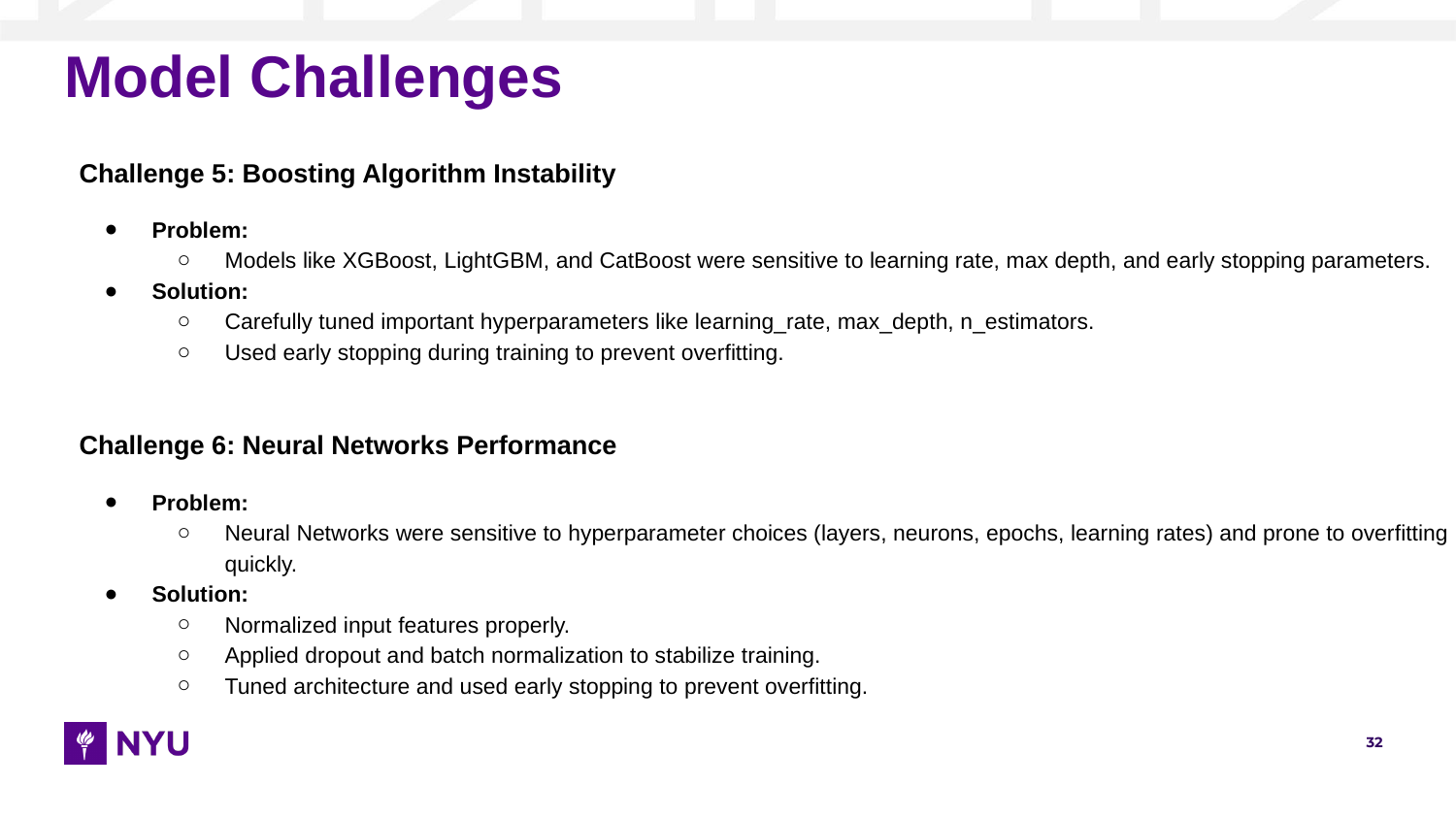

# Model Challenges
Challenge 5: Boosting Algorithm Instability
Problem:
Models like XGBoost, LightGBM, and CatBoost were sensitive to learning rate, max depth, and early stopping parameters.
Solution:
Carefully tuned important hyperparameters like learning_rate, max_depth, n_estimators.
Used early stopping during training to prevent overfitting.
Challenge 6: Neural Networks Performance
Problem:
Neural Networks were sensitive to hyperparameter choices (layers, neurons, epochs, learning rates) and prone to overfitting quickly.
Solution:
Normalized input features properly.
Applied dropout and batch normalization to stabilize training.
Tuned architecture and used early stopping to prevent overfitting.